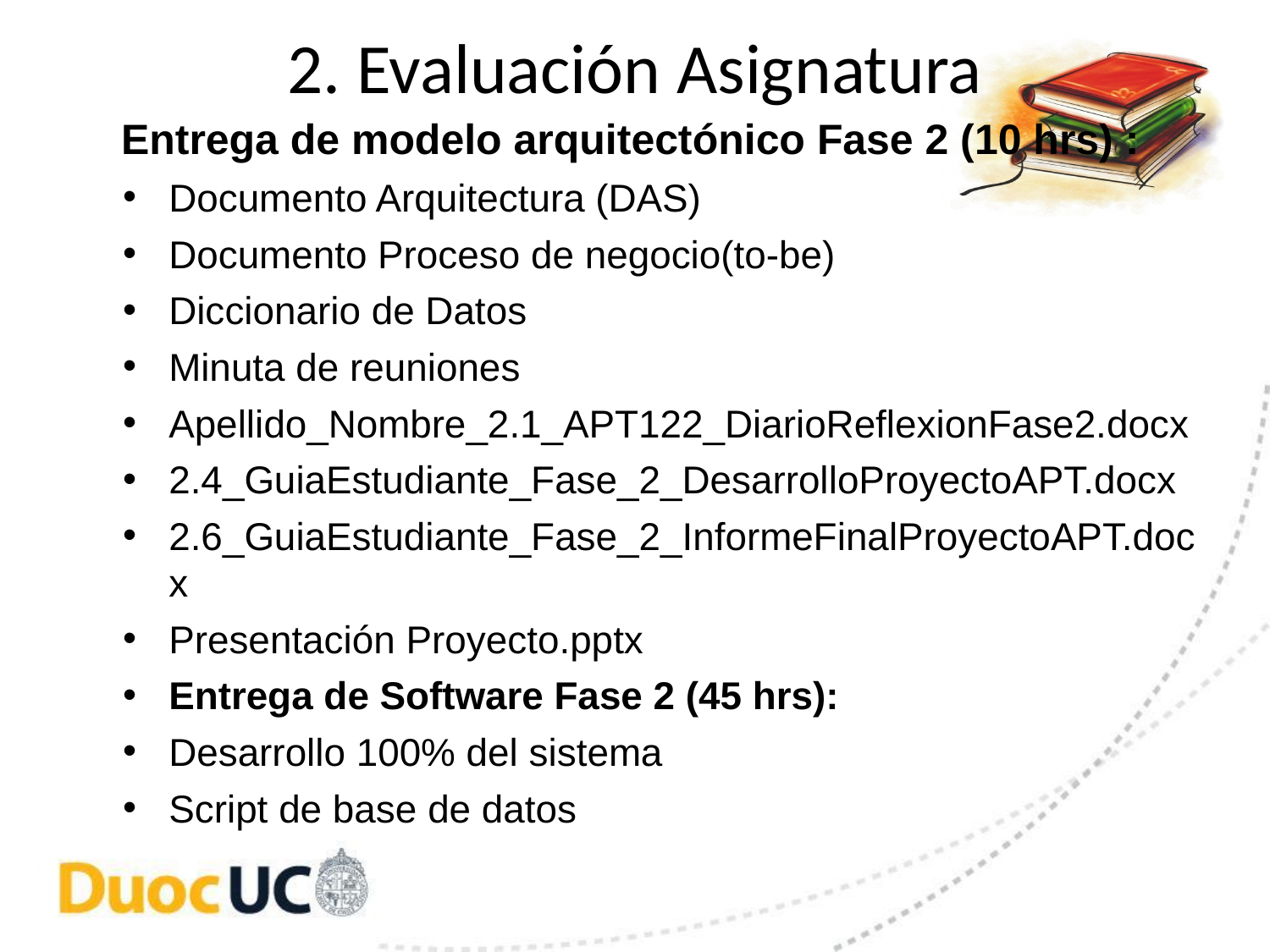

# 2. Evaluación Asignatura

Entrega de modelo arquitectónico Fase 2 (10 hrs) :
Documento Arquitectura (DAS)
Documento Proceso de negocio(to-be)
Diccionario de Datos
Minuta de reuniones
Apellido_Nombre_2.1_APT122_DiarioReflexionFase2.docx
2.4_GuiaEstudiante_Fase_2_DesarrolloProyectoAPT.docx
2.6_GuiaEstudiante_Fase_2_InformeFinalProyectoAPT.docx
Presentación Proyecto.pptx
Entrega de Software Fase 2 (45 hrs):
Desarrollo 100% del sistema
Script de base de datos